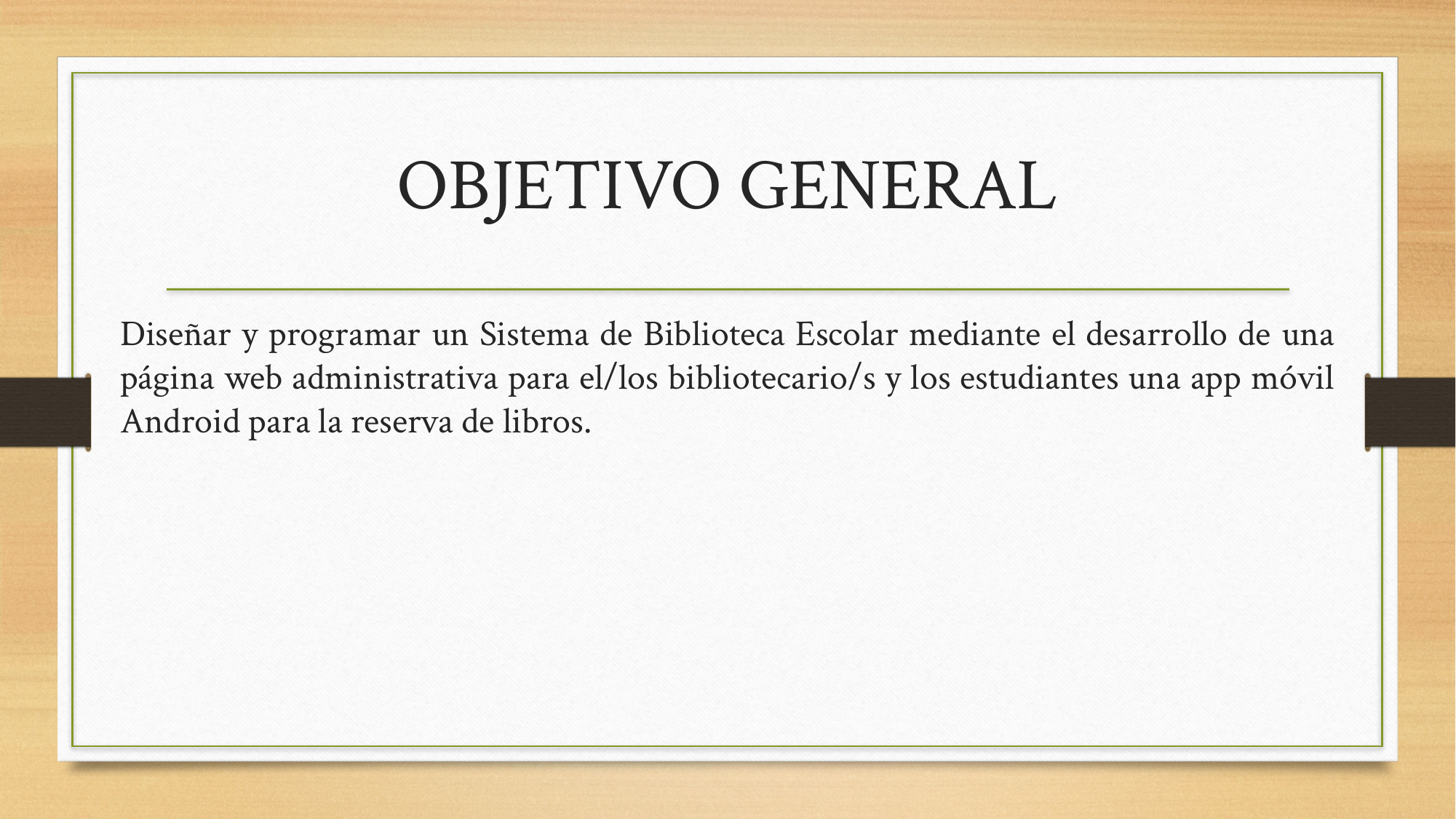

# OBJETIVO GENERAL
Diseñar y programar un Sistema de Biblioteca Escolar mediante el desarrollo de una página web administrativa para el/los bibliotecario/s y los estudiantes una app móvil Android para la reserva de libros.